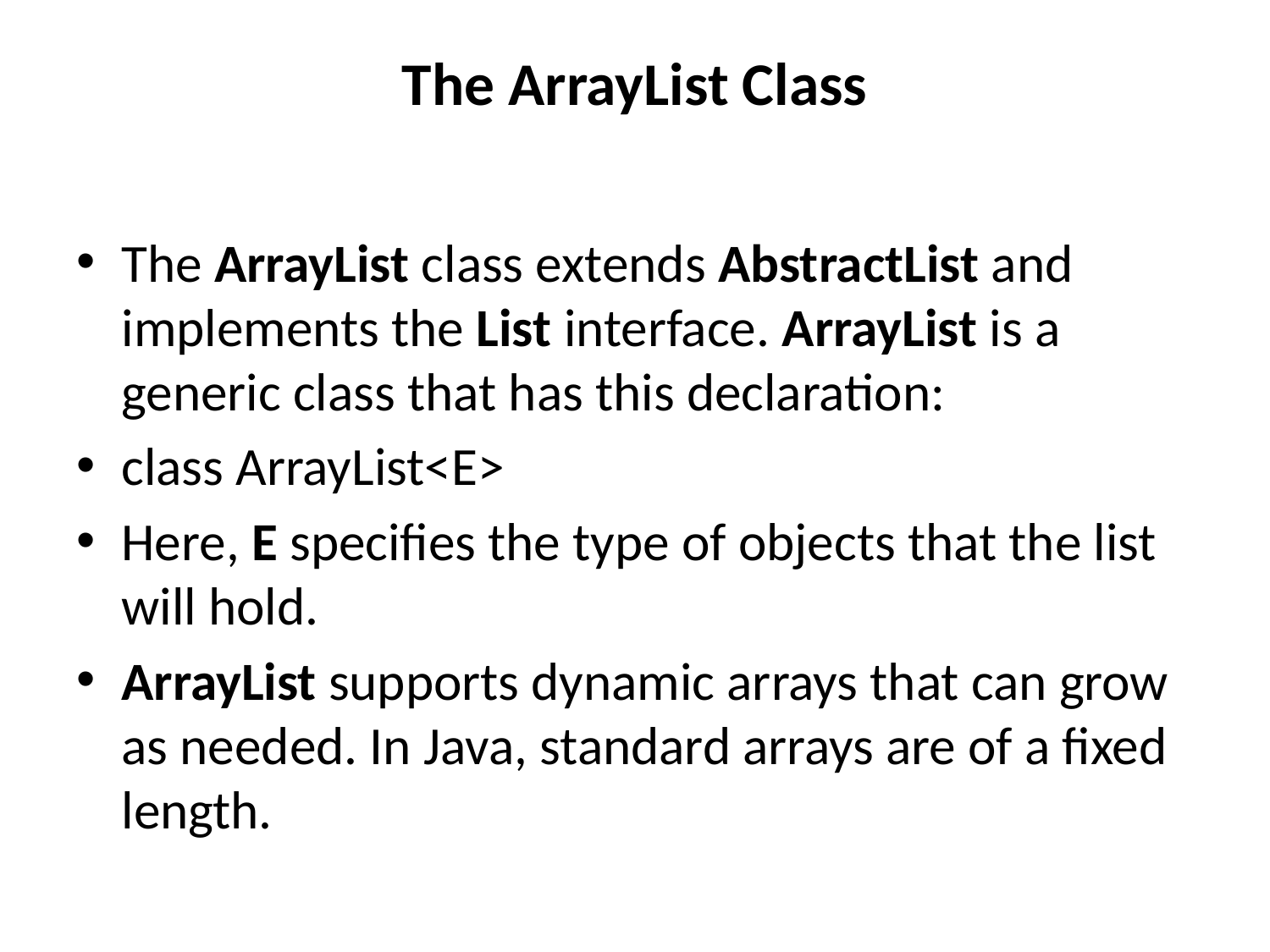

# The ArrayList Class
The ArrayList class extends AbstractList and implements the List interface. ArrayList is a generic class that has this declaration:
class ArrayList<E>
Here, E specifies the type of objects that the list will hold.
ArrayList supports dynamic arrays that can grow as needed. In Java, standard arrays are of a fixed length.